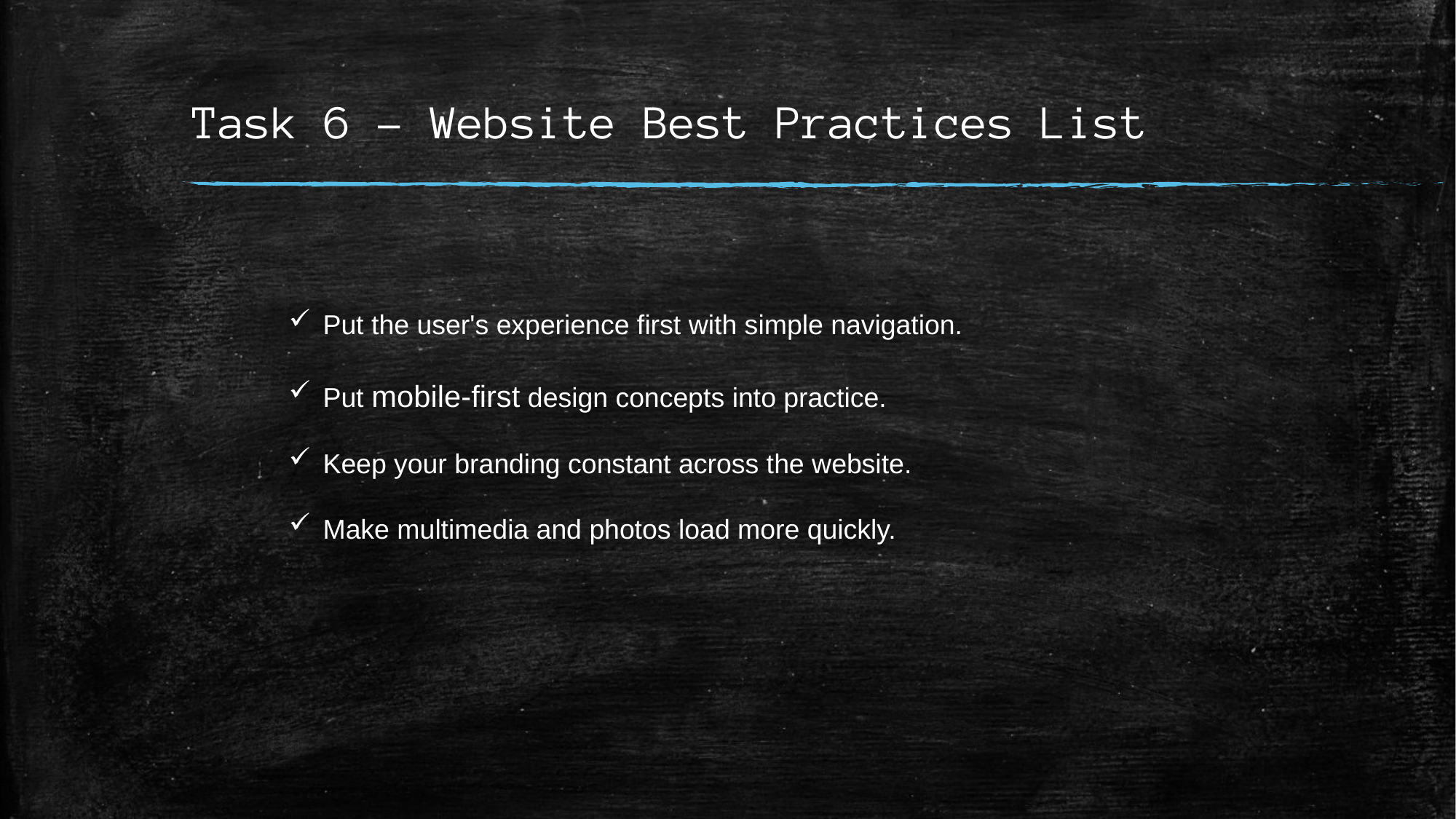

# Task 6 - Website Best Practices List
Put the user's experience first with simple navigation.
Put mobile-first design concepts into practice.
Keep your branding constant across the website.
Make multimedia and photos load more quickly.